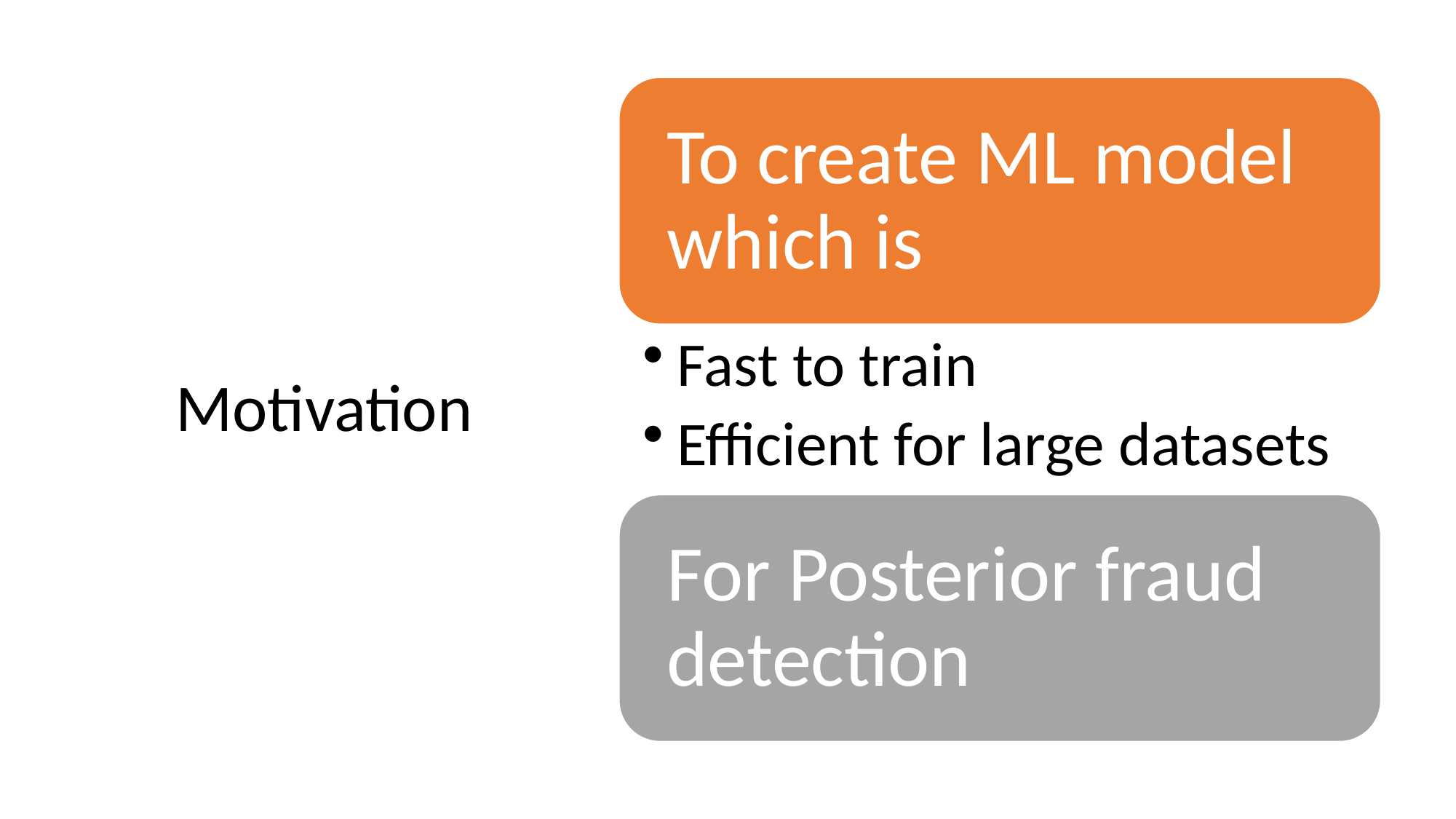

To create ML model which is
Fast to train
Efficient for large datasets
For Posterior fraud detection
# Motivation